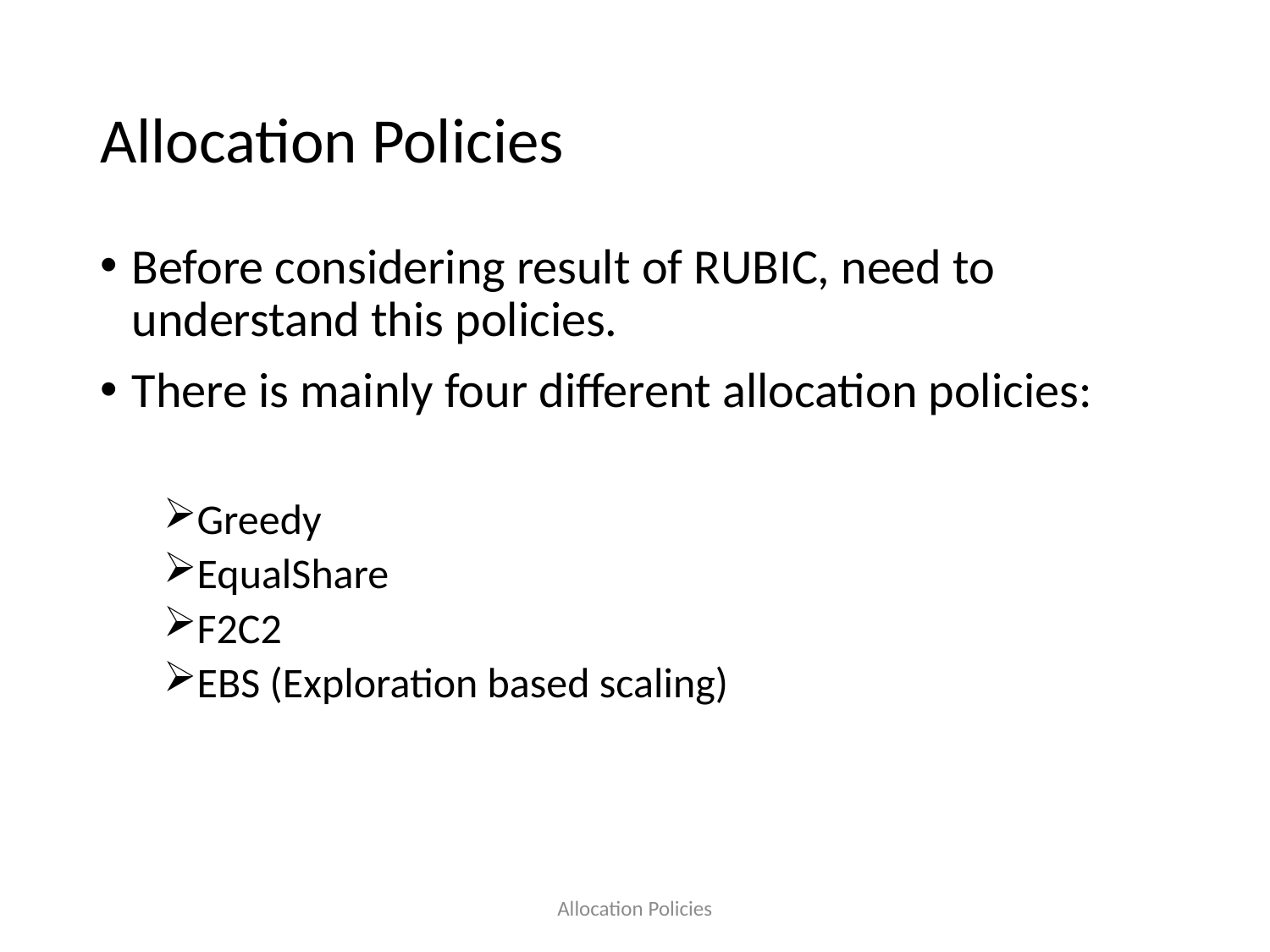

# Allocation Policies
Before considering result of RUBIC, need to understand this policies.
There is mainly four different allocation policies:

Greedy
EqualShare
F2C2
EBS (Exploration based scaling)
Allocation Policies